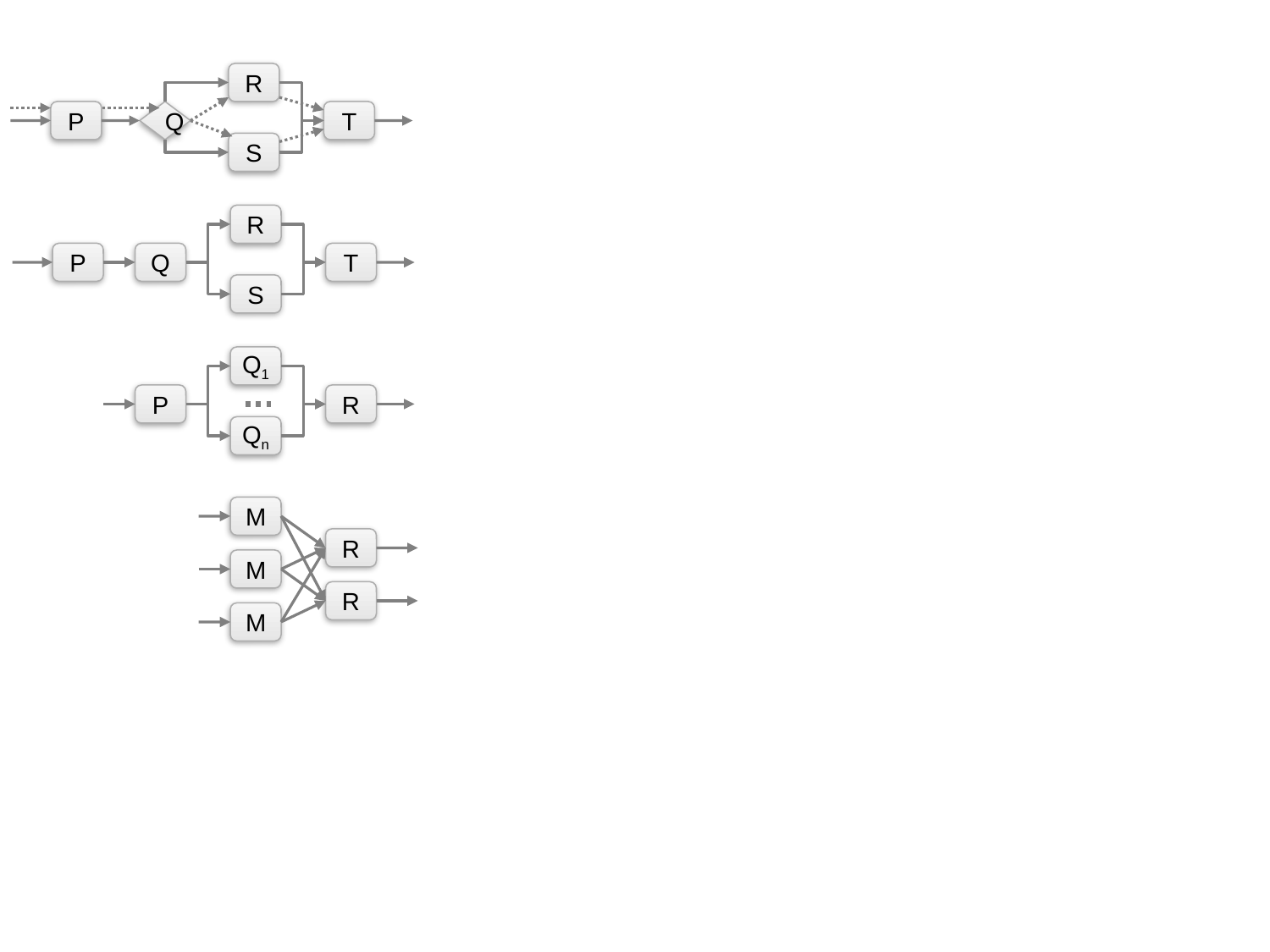

R
P
Q
T
S
R
P
Q
T
S
Q1
P
R
Qn
M
R
M
R
M